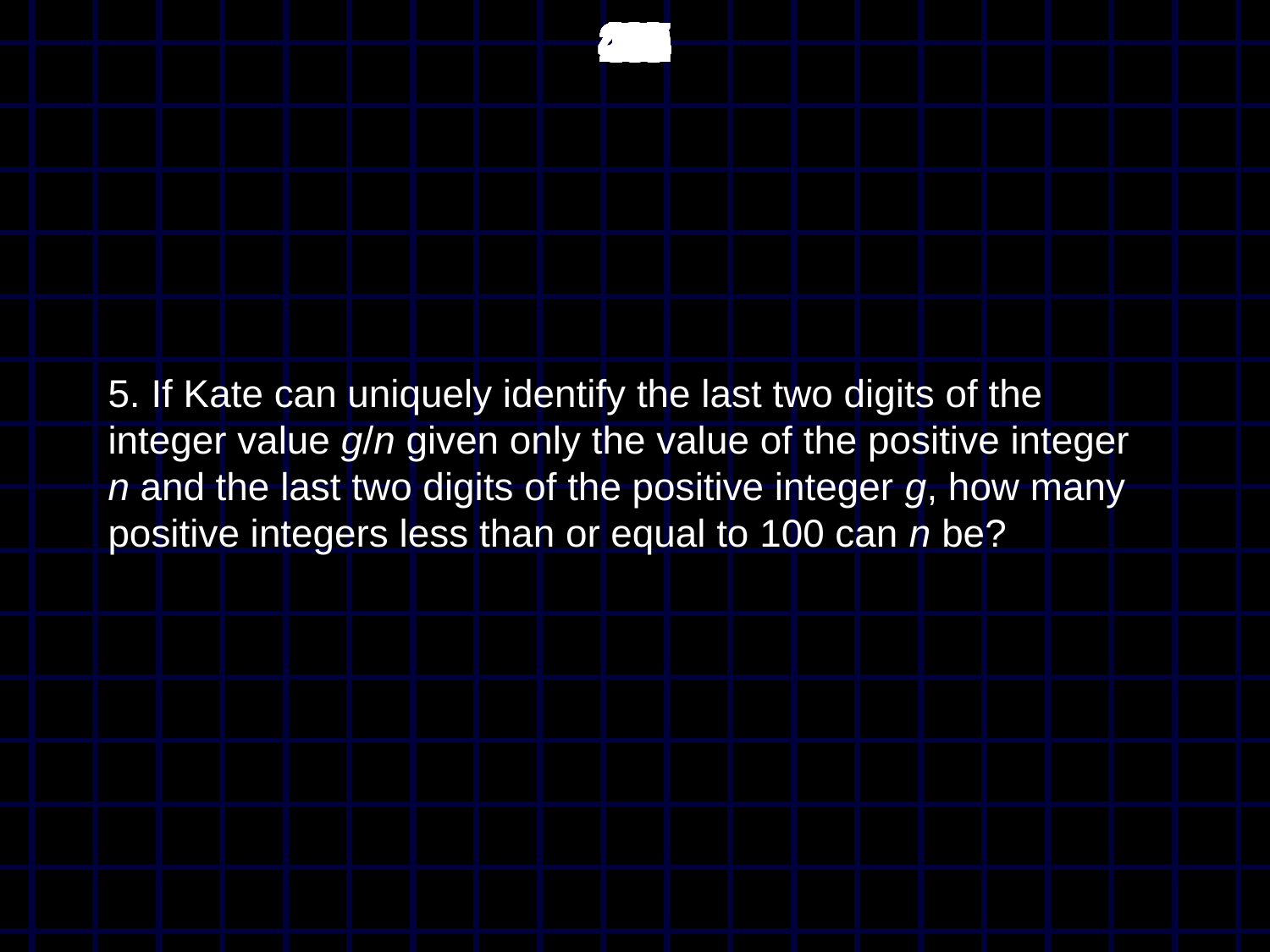

45
44
43
42
41
40
39
38
37
36
35
34
33
32
31
30
29
28
27
26
25
24
23
22
21
20
19
18
17
16
15
14
13
12
11
10
9
8
7
6
5
4
3
2
1
0

# 5. If Kate can uniquely identify the last two digits of the integer value g/n given only the value of the positive integer n and the last two digits of the positive integer g, how many positive integers less than or equal to 100 can n be?